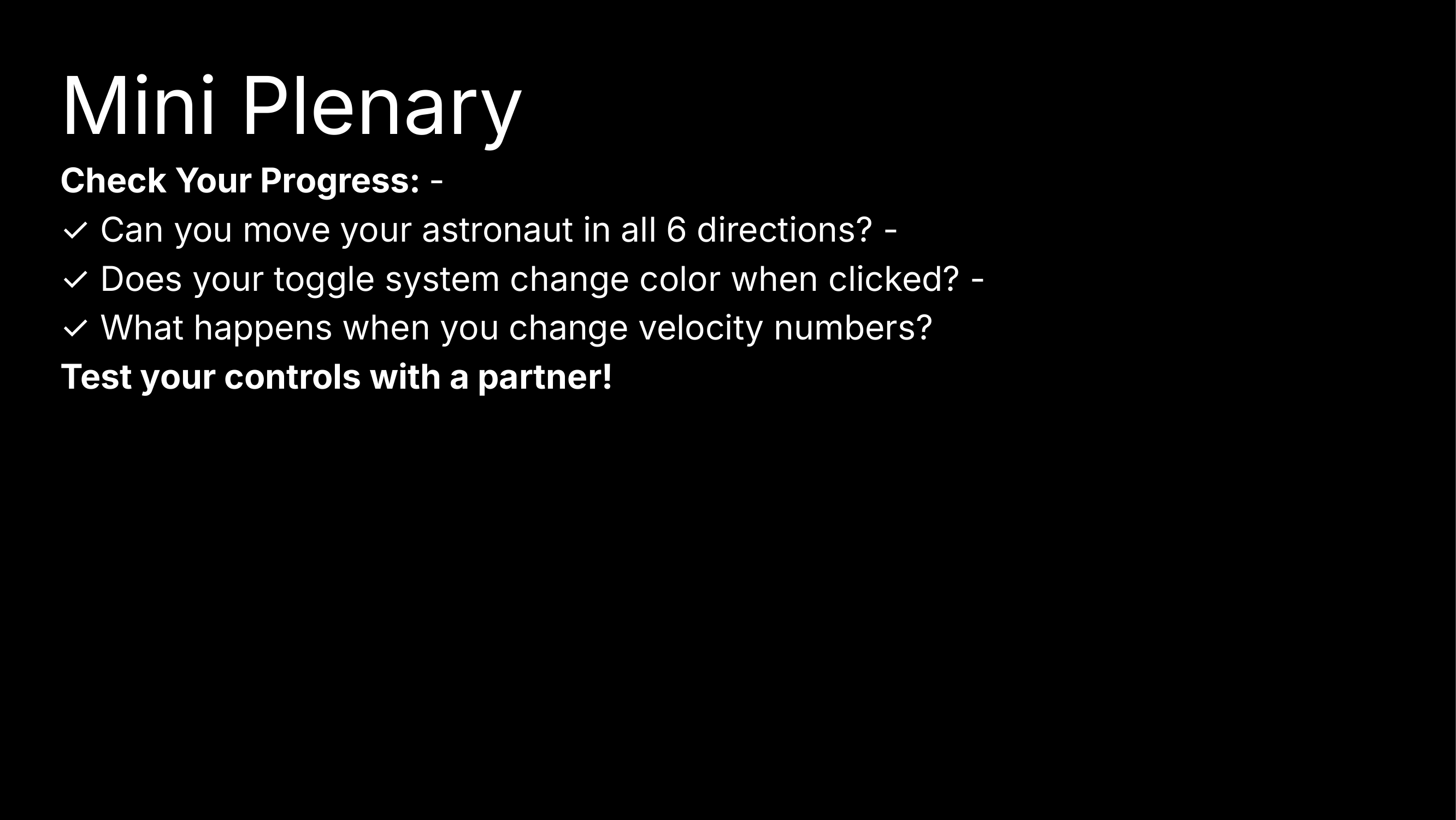

Mini Plenary
Check Your Progress: -
✓ Can you move your astronaut in all 6 directions? -
✓ Does your toggle system change color when clicked? - ✓ What happens when you change velocity numbers? Test your controls with a partner!